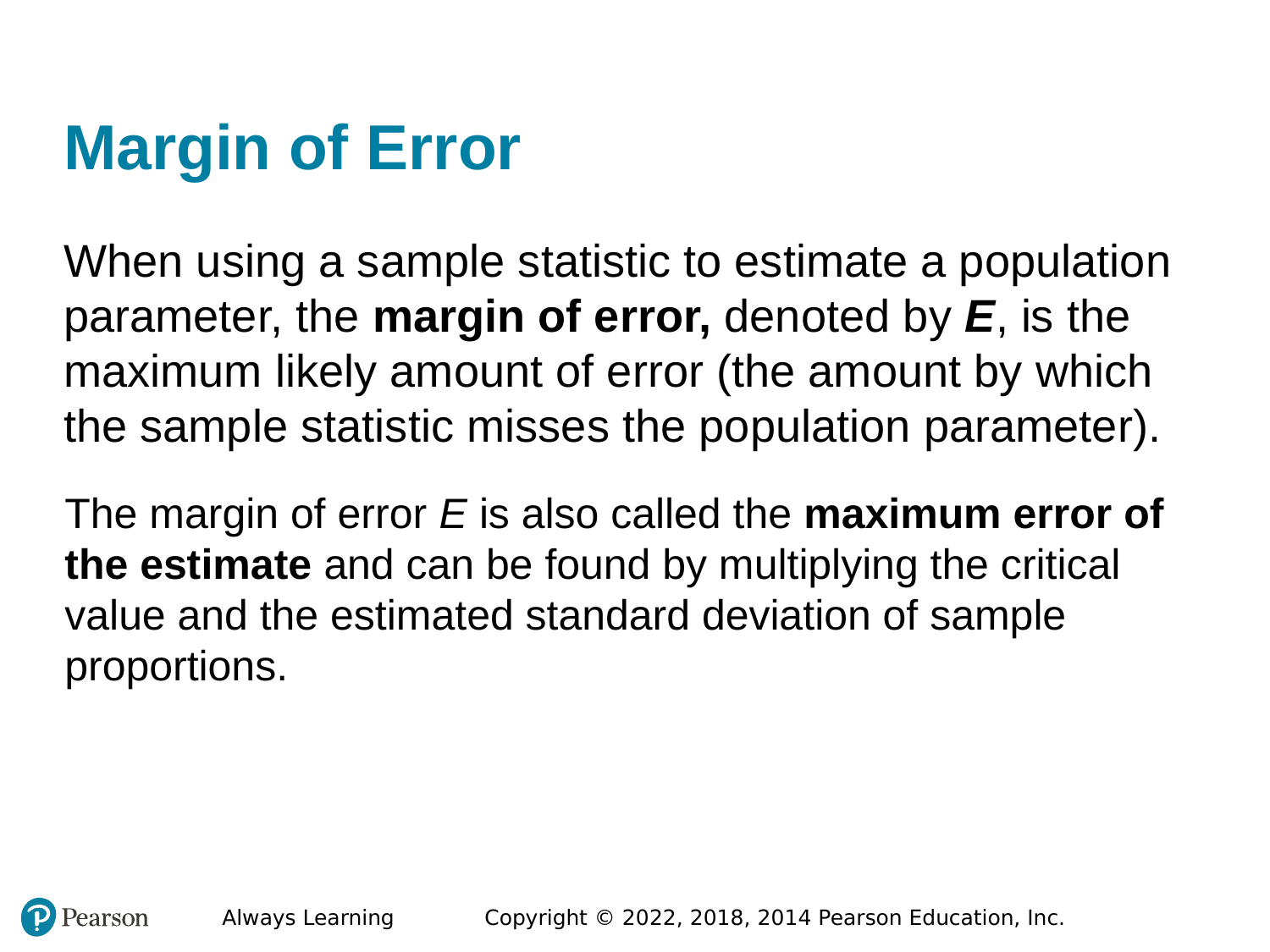

# Margin of Error
When using a sample statistic to estimate a population parameter, the margin of error, denoted by E, is the maximum likely amount of error (the amount by which the sample statistic misses the population parameter).
The margin of error E is also called the maximum error of the estimate and can be found by multiplying the critical value and the estimated standard deviation of sample proportions.